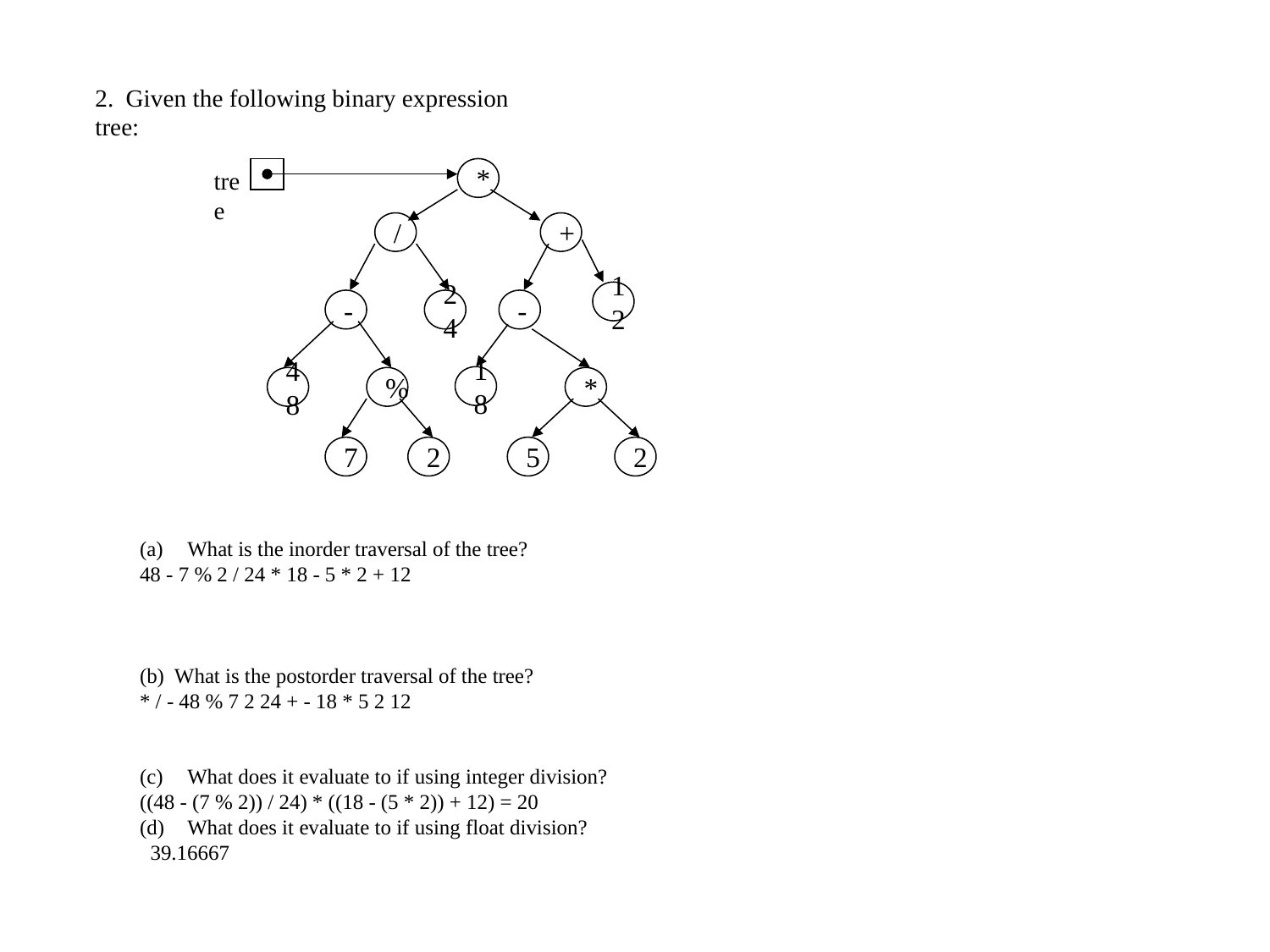

2.  Given the following binary expression tree:
tree

*
/
+
12
-
24
-
18
48
%
*
7
2
5
2
What is the inorder traversal of the tree?
48 - 7 % 2 / 24 * 18 - 5 * 2 + 12

(b)  What is the postorder traversal of the tree?
* / - 48 % 7 2 24 + - 18 * 5 2 12

What does it evaluate to if using integer division?
((48 - (7 % 2)) / 24) * ((18 - (5 * 2)) + 12) = 20
   What does it evaluate to if using float division?
39.16667